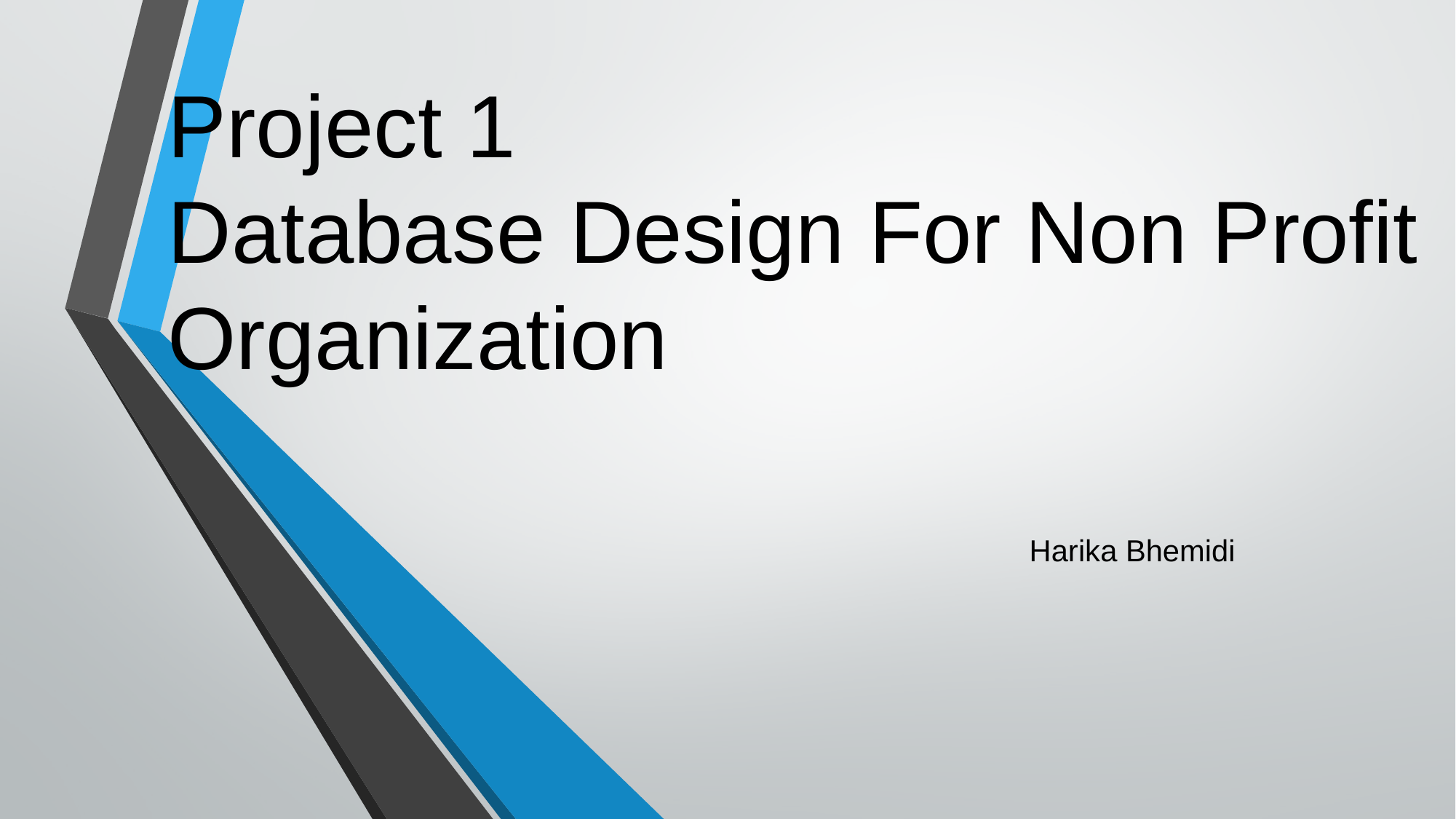

# Project 1 Database Design For Non Profit Organization
Harika Bhemidi